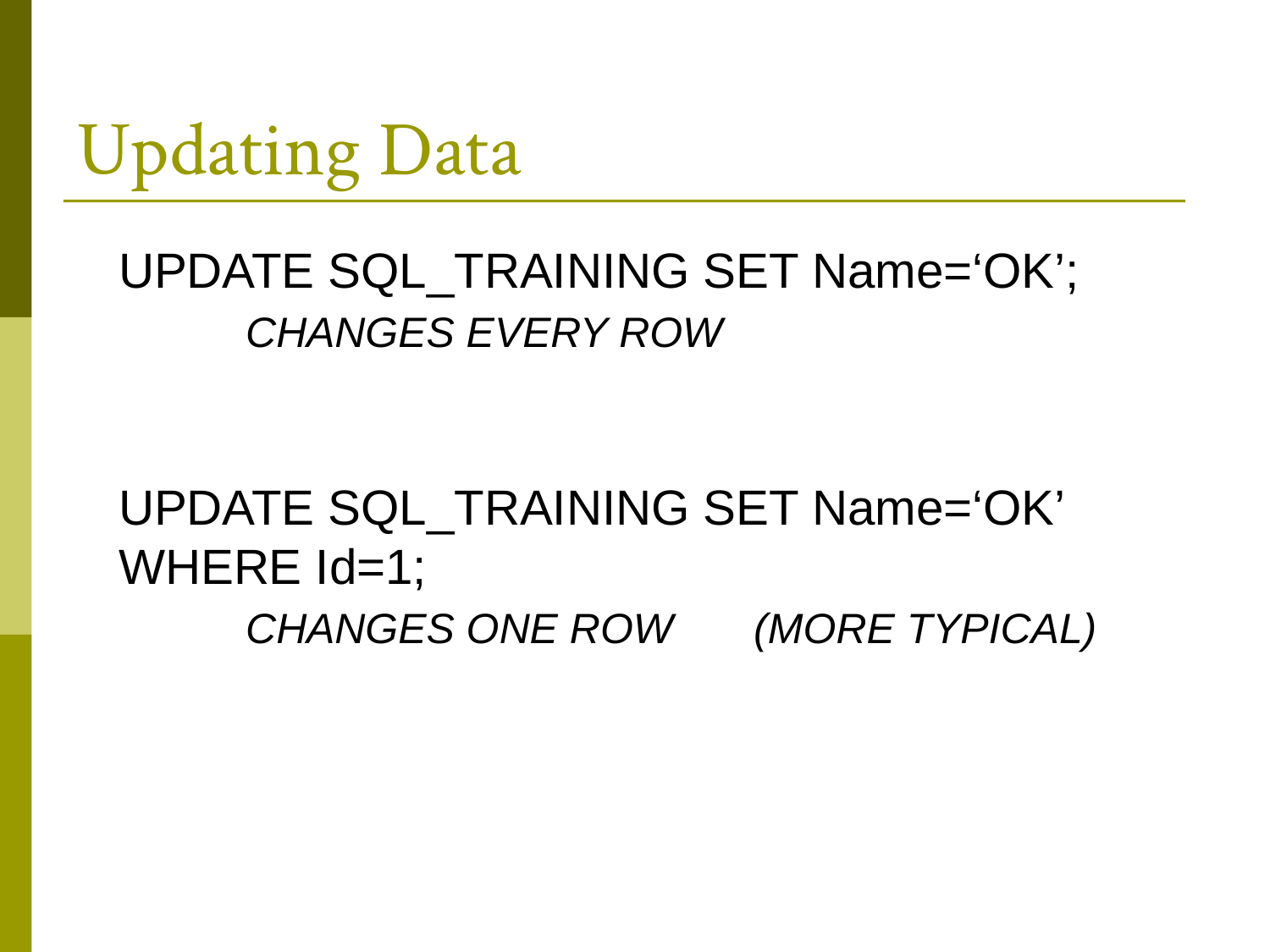

# Updating Data
UPDATE SQL_TRAINING SET Name=‘OK’;
	CHANGES EVERY ROW

UPDATE SQL_TRAINING SET Name=‘OK’
WHERE Id=1;
	CHANGES ONE ROW	(MORE TYPICAL)